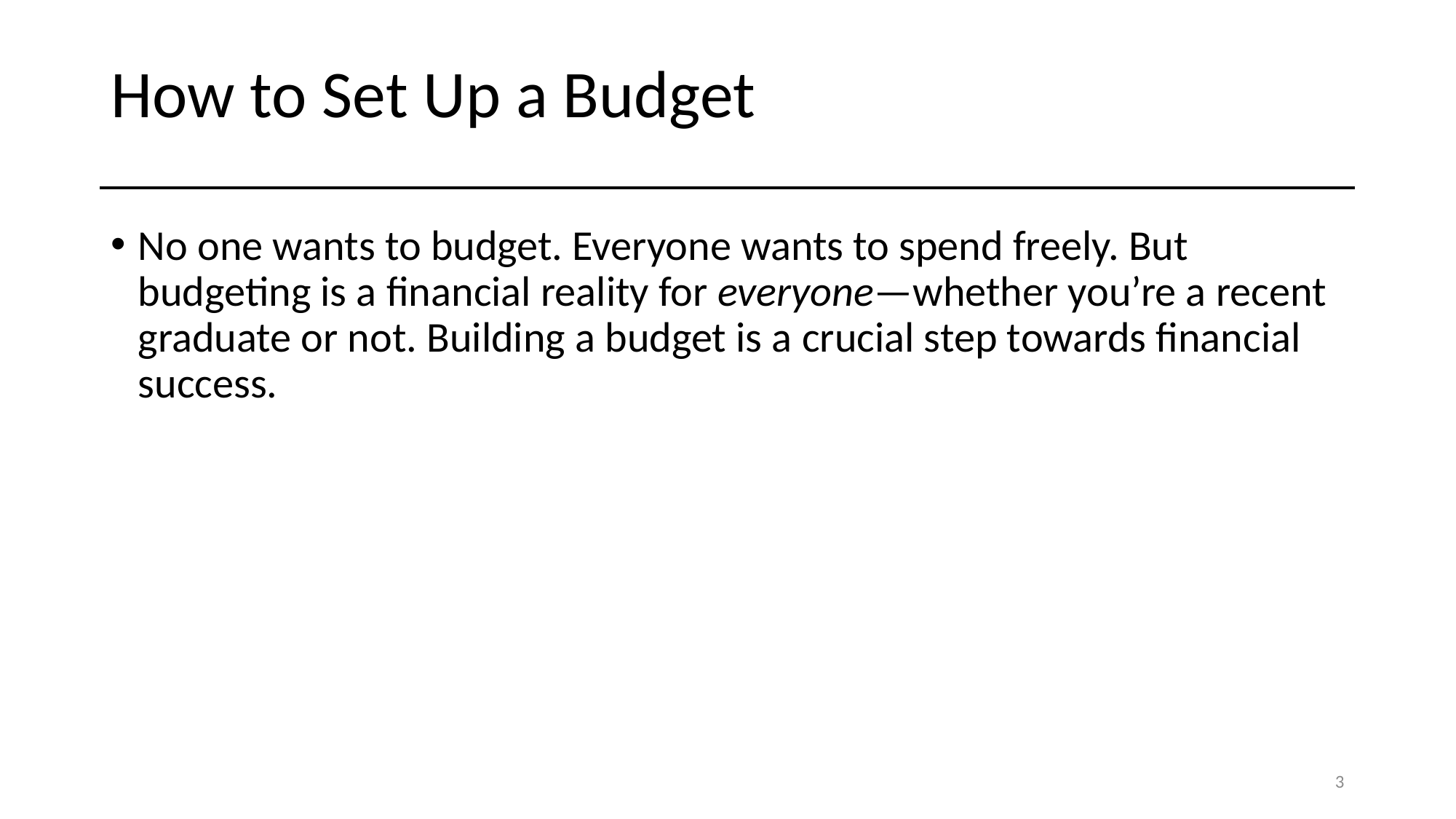

# How to Set Up a Budget
No one wants to budget. Everyone wants to spend freely. But budgeting is a financial reality for everyone—whether you’re a recent graduate or not. Building a budget is a crucial step towards financial success.

3